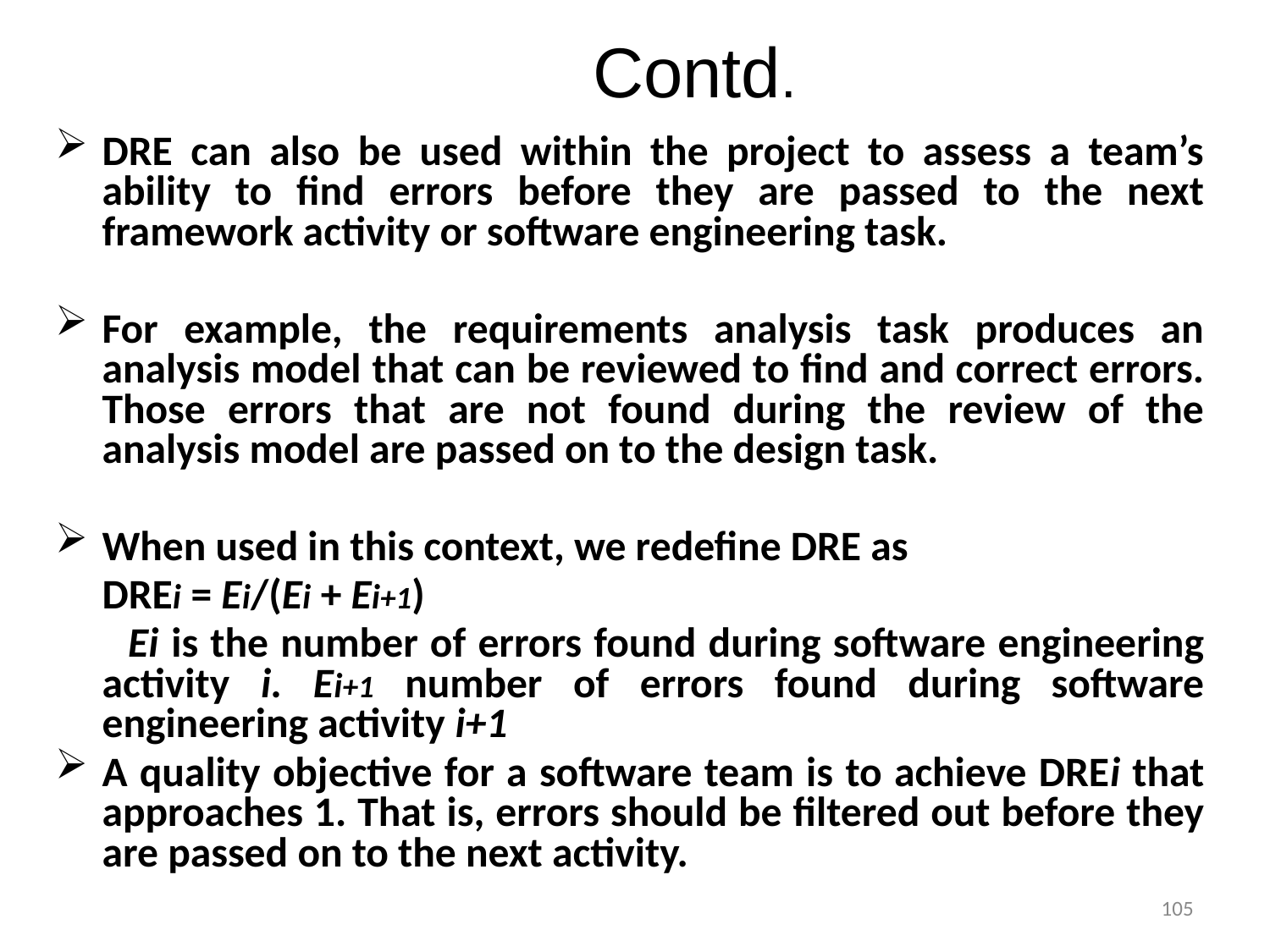

Contd.
DRE can also be used within the project to assess a team’s ability to find errors before they are passed to the next framework activity or software engineering task.

For example, the requirements analysis task produces an analysis model that can be reviewed to find and correct errors. Those errors that are not found during the review of the analysis model are passed on to the design task.

When used in this context, we redefine DRE as
		DREi = Ei/(Ei + Ei+1)
      Ei is the number of errors found during software engineering activity i. Ei+1 number of errors found during software engineering activity i+1
A quality objective for a software team is to achieve DREi that approaches 1. That is, errors should be filtered out before they are passed on to the next activity.
105